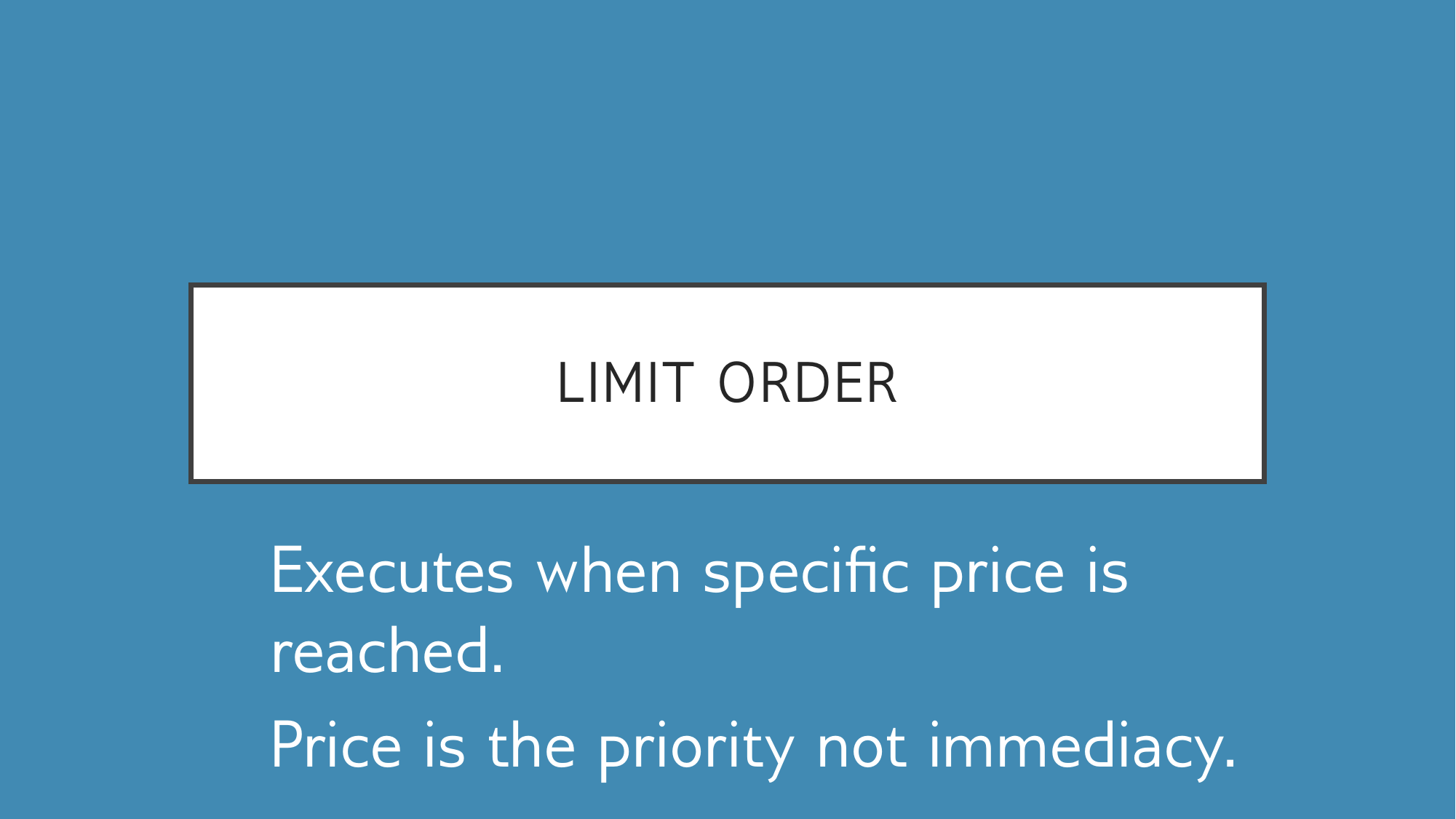

# limit order
Executes when specific price is reached.
Price is the priority not immediacy.